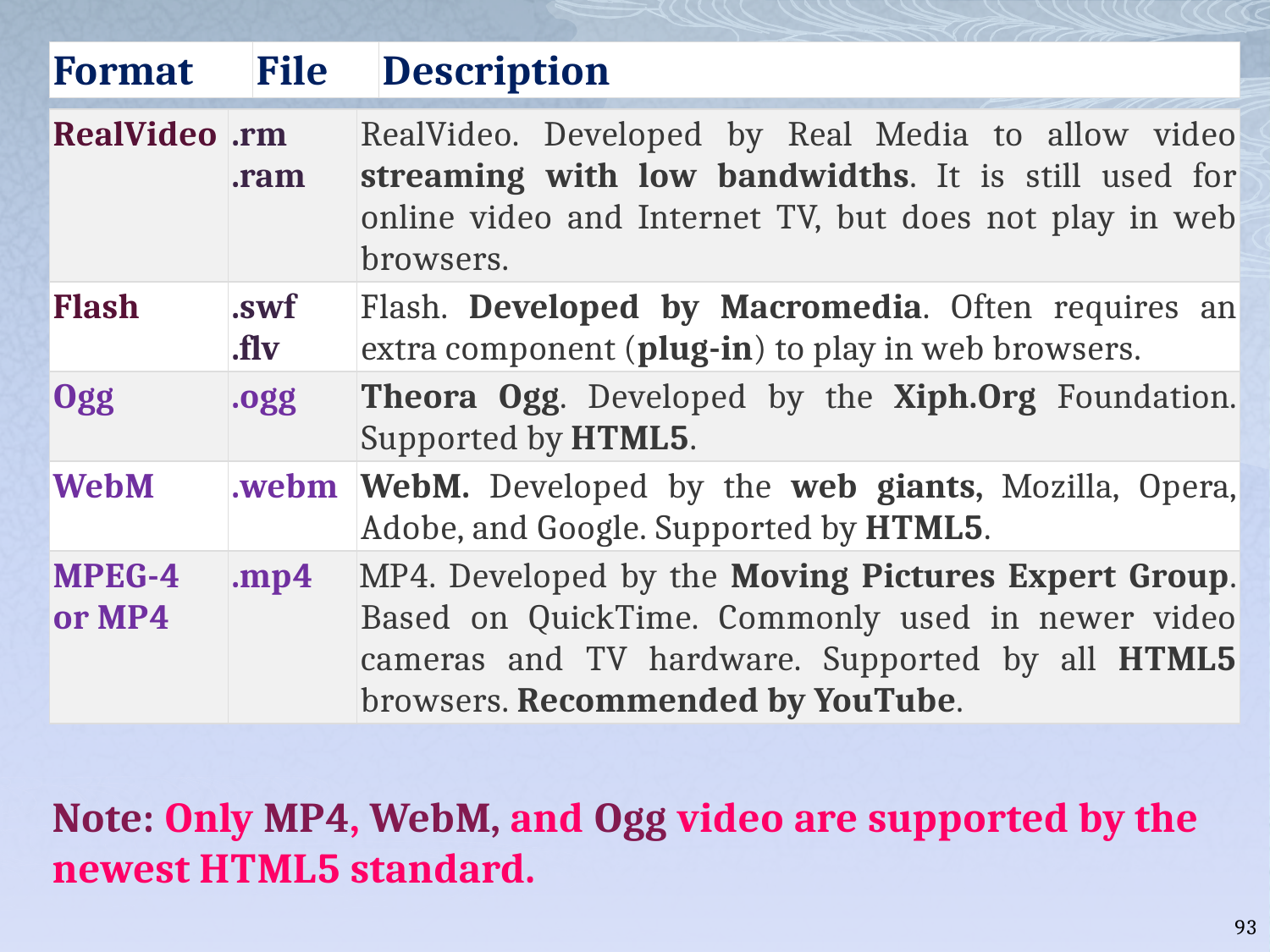

| Format | File | Description |
| --- | --- | --- |
| RealVideo | .rm .ram | RealVideo. Developed by Real Media to allow video streaming with low bandwidths. It is still used for online video and Internet TV, but does not play in web browsers. |
| --- | --- | --- |
| Flash | .swf .flv | Flash. Developed by Macromedia. Often requires an extra component (plug-in) to play in web browsers. |
| Ogg | .ogg | Theora Ogg. Developed by the Xiph.Org Foundation. Supported by HTML5. |
| WebM | .webm | WebM. Developed by the web giants, Mozilla, Opera, Adobe, and Google. Supported by HTML5. |
| MPEG-4 or MP4 | .mp4 | MP4. Developed by the Moving Pictures Expert Group. Based on QuickTime. Commonly used in newer video cameras and TV hardware. Supported by all HTML5 browsers. Recommended by YouTube. |
Note: Only MP4, WebM, and Ogg video are supported by the newest HTML5 standard.
93